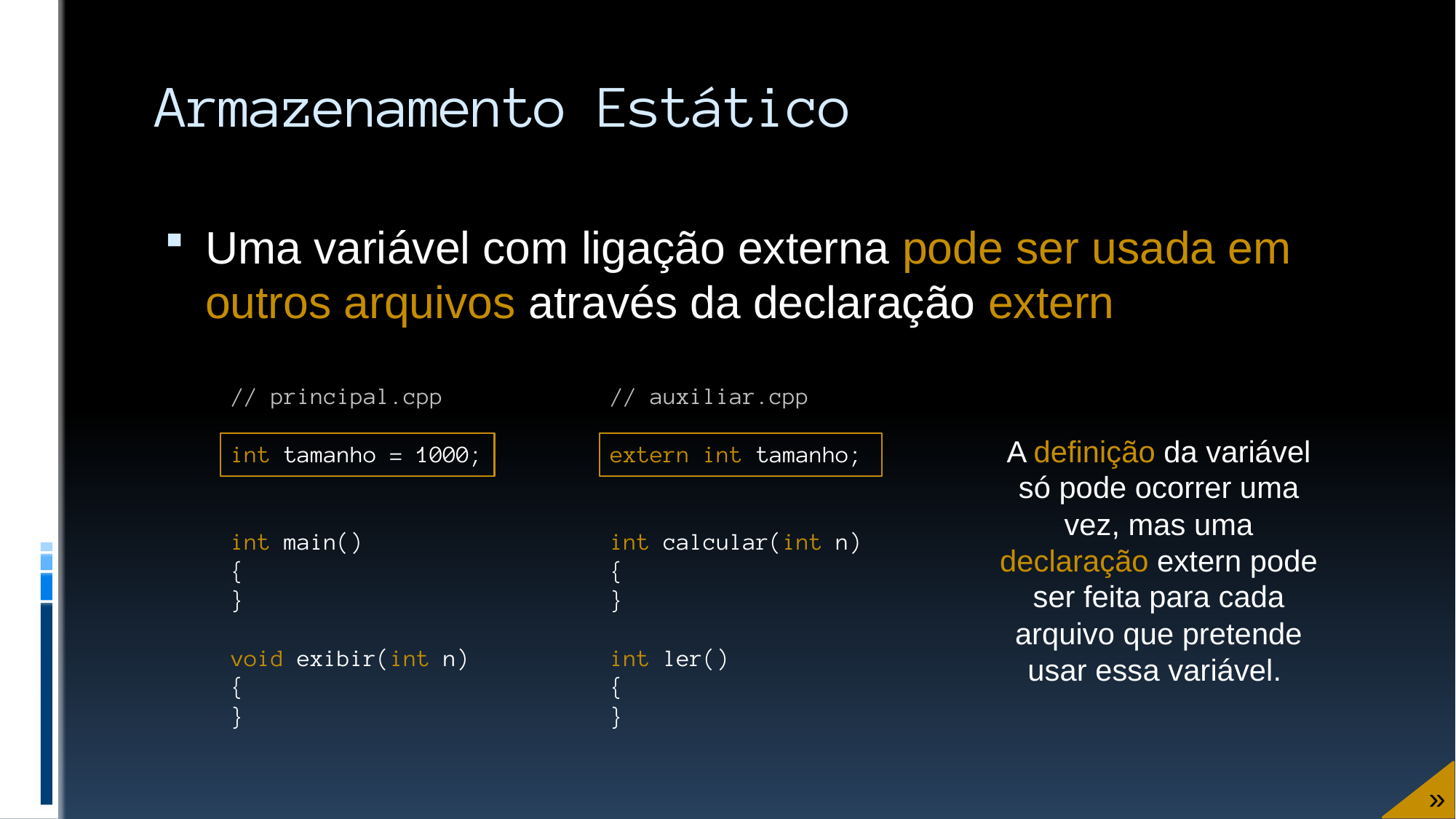

# Armazenamento Estático
Uma variável com ligação externa pode ser usada em outros arquivos através da declaração extern
// principal.cpp

int tamanho = 1000;

int main()
{
}
void exibir(int n)
{
}
// auxiliar.cpp

extern int tamanho;

int calcular(int n)
{
}
int ler()
{
}
A definição da variável só pode ocorrer uma vez, mas uma declaração extern pode ser feita para cada arquivo que pretende usar essa variável.

»